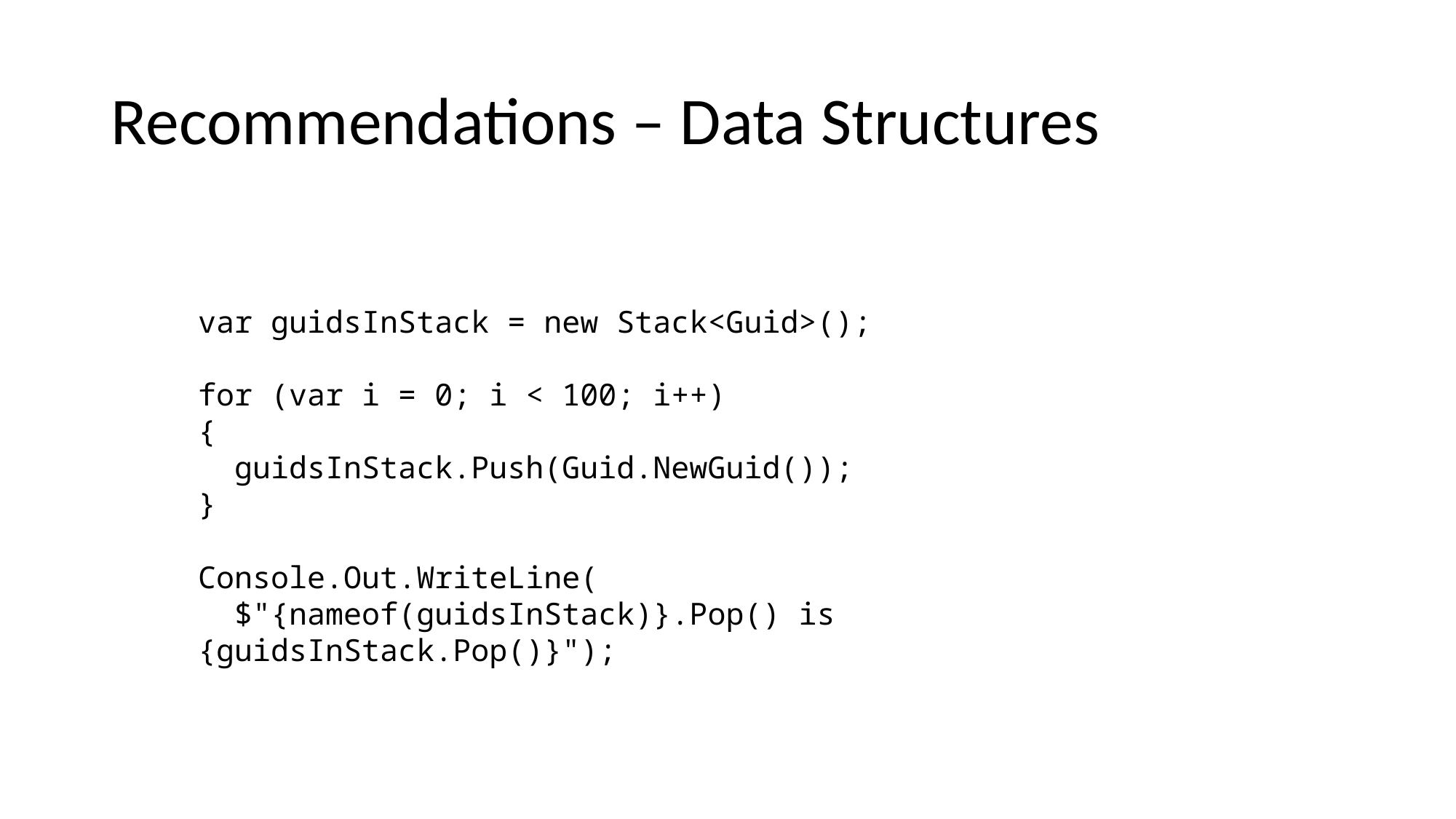

# Recommendations – Data Structures
var guidsInStack = new Stack<Guid>();

for (var i = 0; i < 100; i++)
{
  guidsInStack.Push(Guid.NewGuid());
}

Console.Out.WriteLine(
  $"{nameof(guidsInStack)}.Pop() is {guidsInStack.Pop()}");